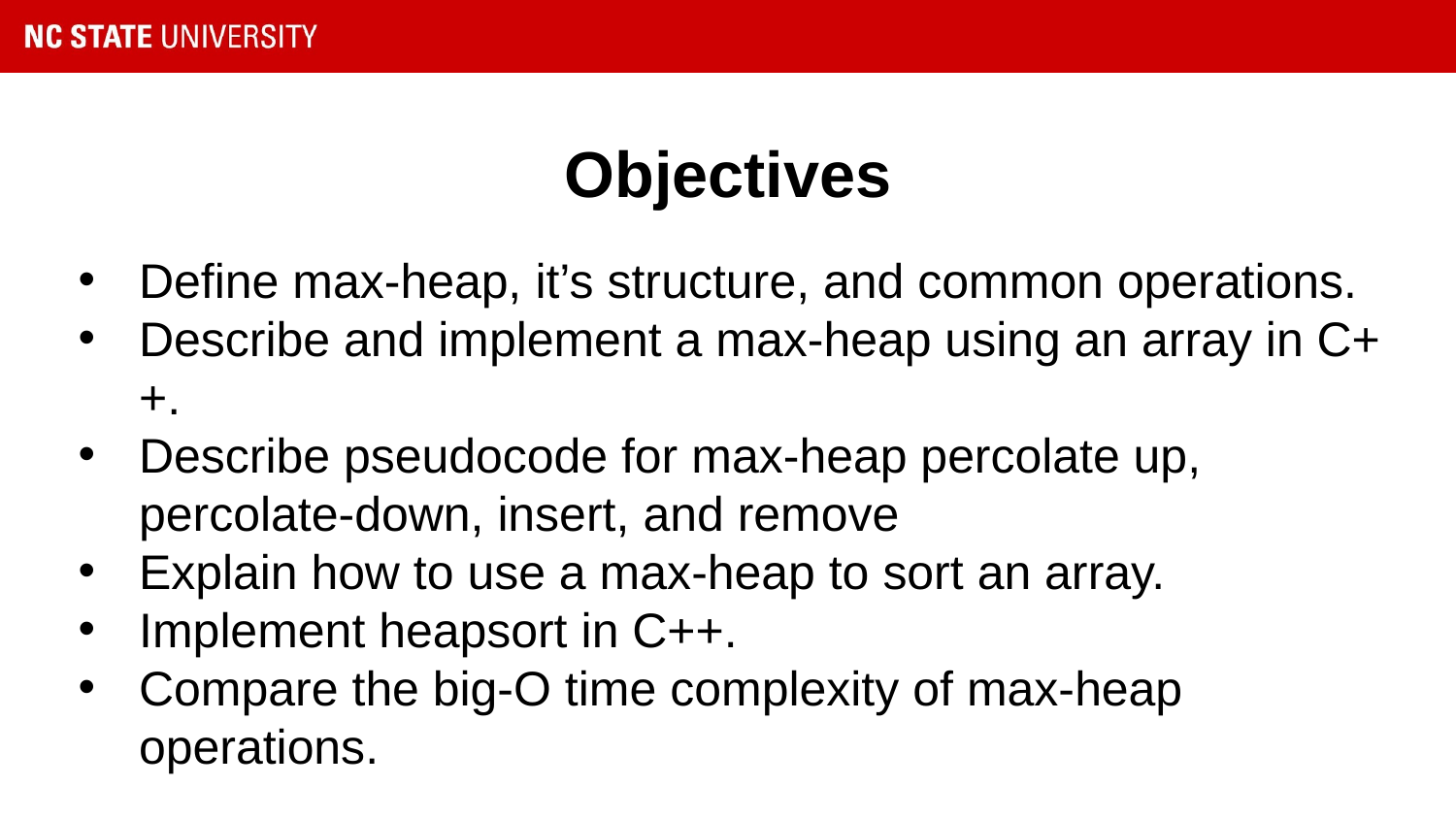

# Objectives
Define max-heap, it’s structure, and common operations.
Describe and implement a max-heap using an array in C++.
Describe pseudocode for max-heap percolate up, percolate-down, insert, and remove
Explain how to use a max-heap to sort an array.
Implement heapsort in C++.
Compare the big-O time complexity of max-heap operations.